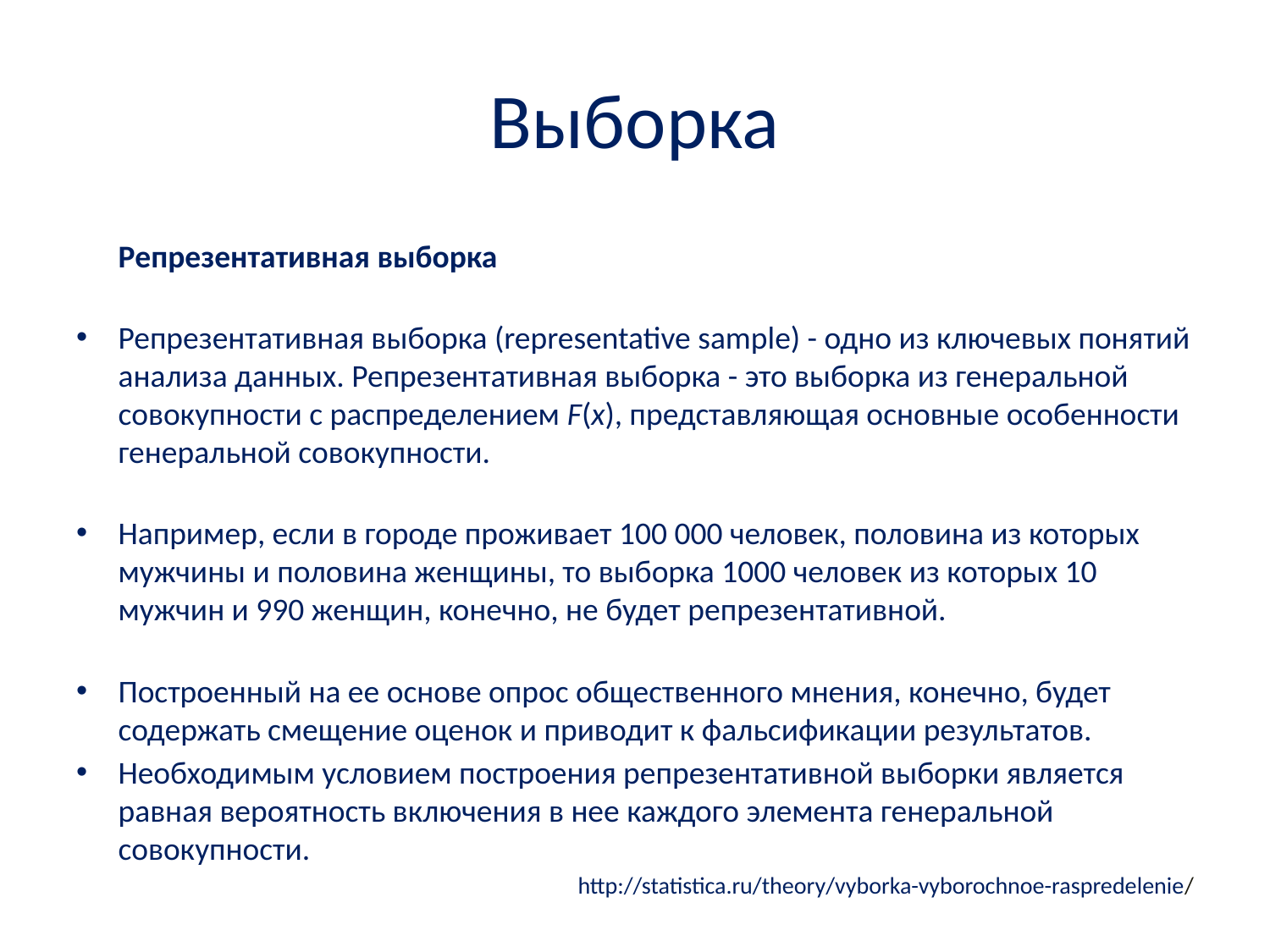

# Выборка
Репрезентативная выборка
Репрезентативная выборка (representative sample) - одно из ключевых понятий анализа данных. Репрезентативная выборка - это выборка из генеральной совокупности с распределением F(x), представляющая основные особенности генеральной совокупности.
Например, если в городе проживает 100 000 человек, половина из которых мужчины и половина женщины, то выборка 1000 человек из которых 10 мужчин и 990 женщин, конечно, не будет репрезентативной.
Построенный на ее основе опрос общественного мнения, конечно, будет содержать смещение оценок и приводит к фальсификации результатов.
Необходимым условием построения репрезентативной выборки является равная вероятность включения в нее каждого элемента генеральной совокупности.
http://statistica.ru/theory/vyborka-vyborochnoe-raspredelenie/